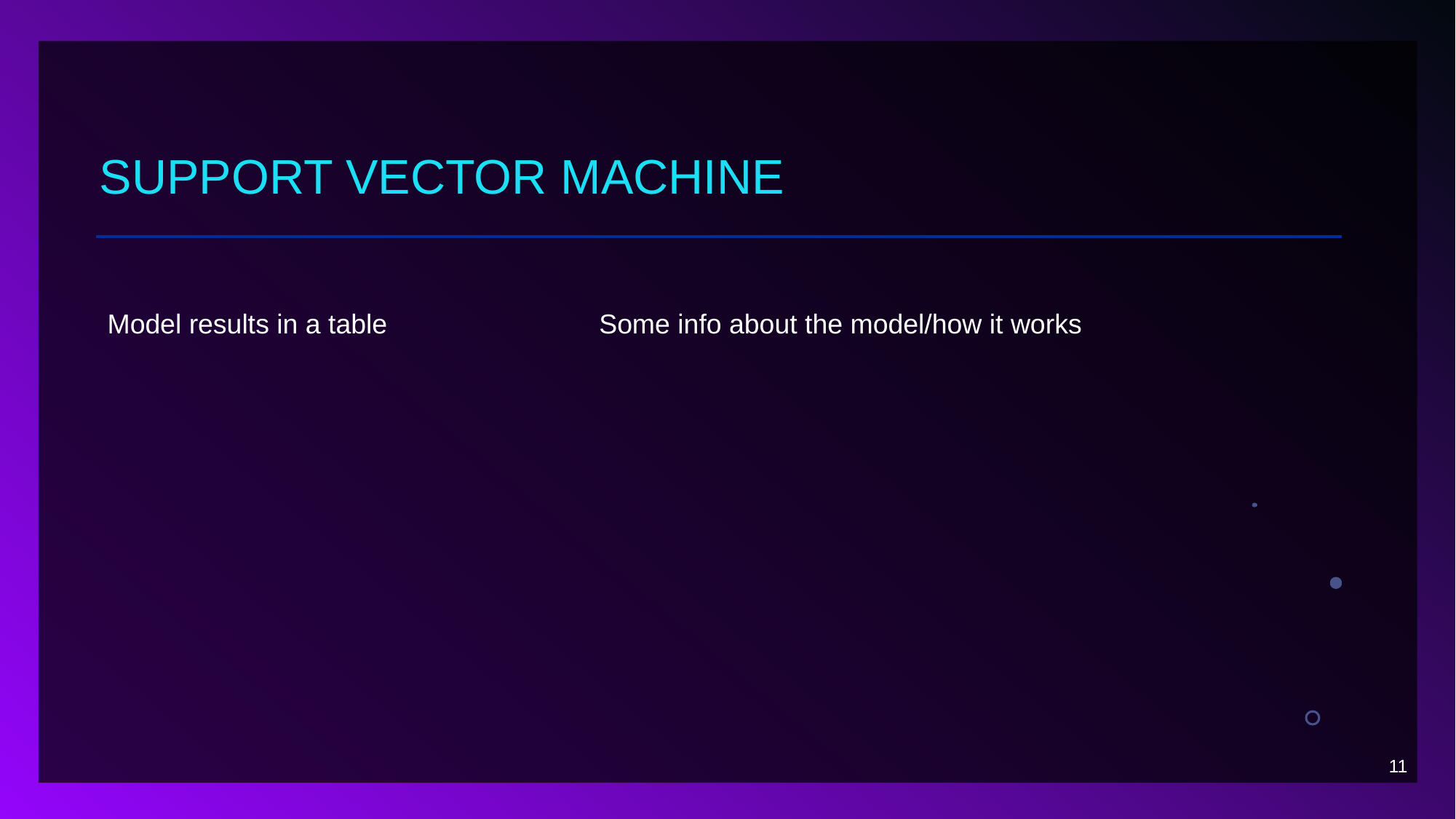

# Support vector machine
Model results in a table
Some info about the model/how it works
11